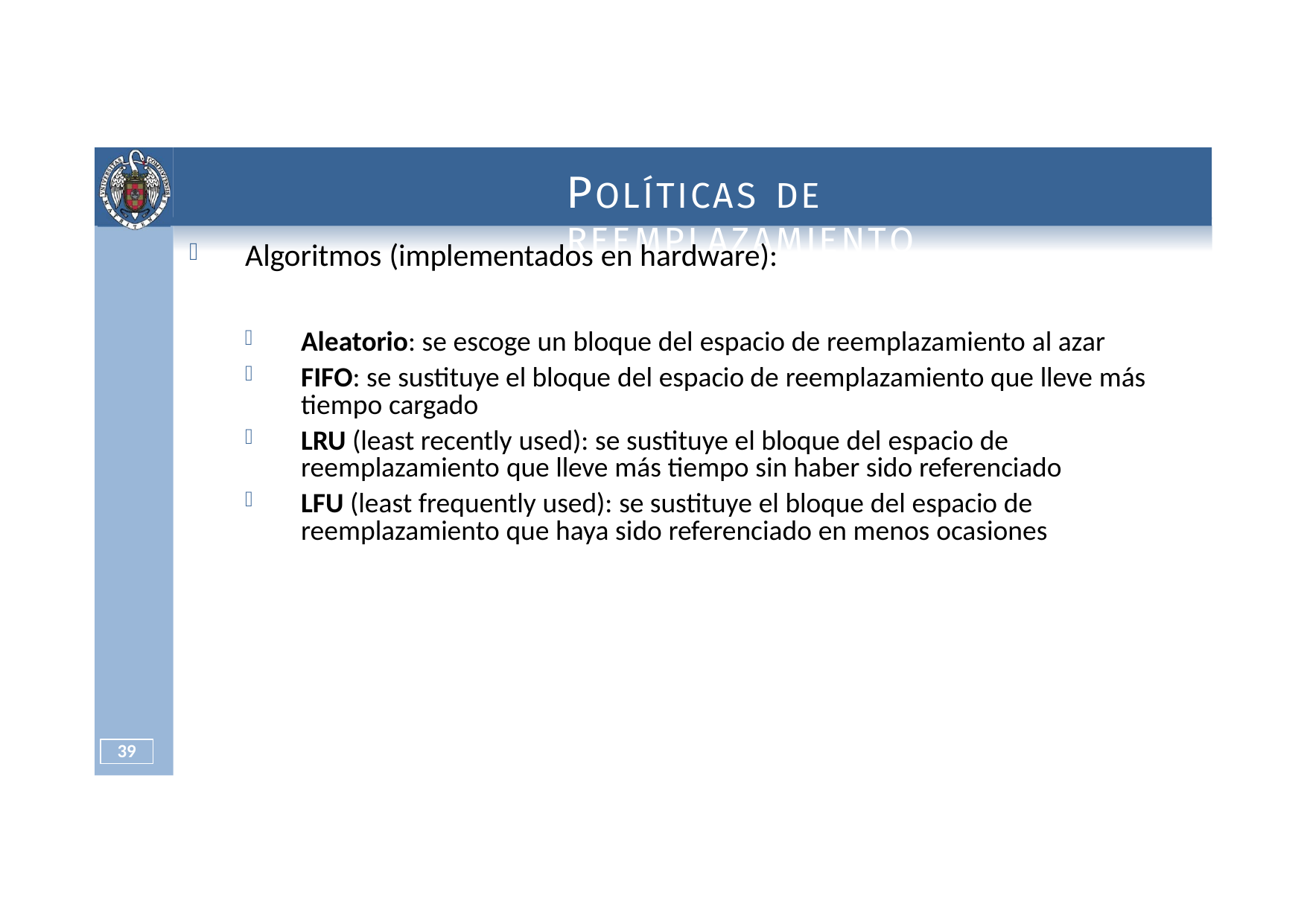

# POLÍTICAS	DE	REEMPLAZAMIENTO
Algoritmos (implementados en hardware):

Aleatorio: se escoge un bloque del espacio de reemplazamiento al azar
FIFO: se sustituye el bloque del espacio de reemplazamiento que lleve más  tiempo cargado
LRU (least recently used): se sustituye el bloque del espacio de  reemplazamiento que lleve más tiempo sin haber sido referenciado
LFU (least frequently used): se sustituye el bloque del espacio de  reemplazamiento que haya sido referenciado en menos ocasiones

39